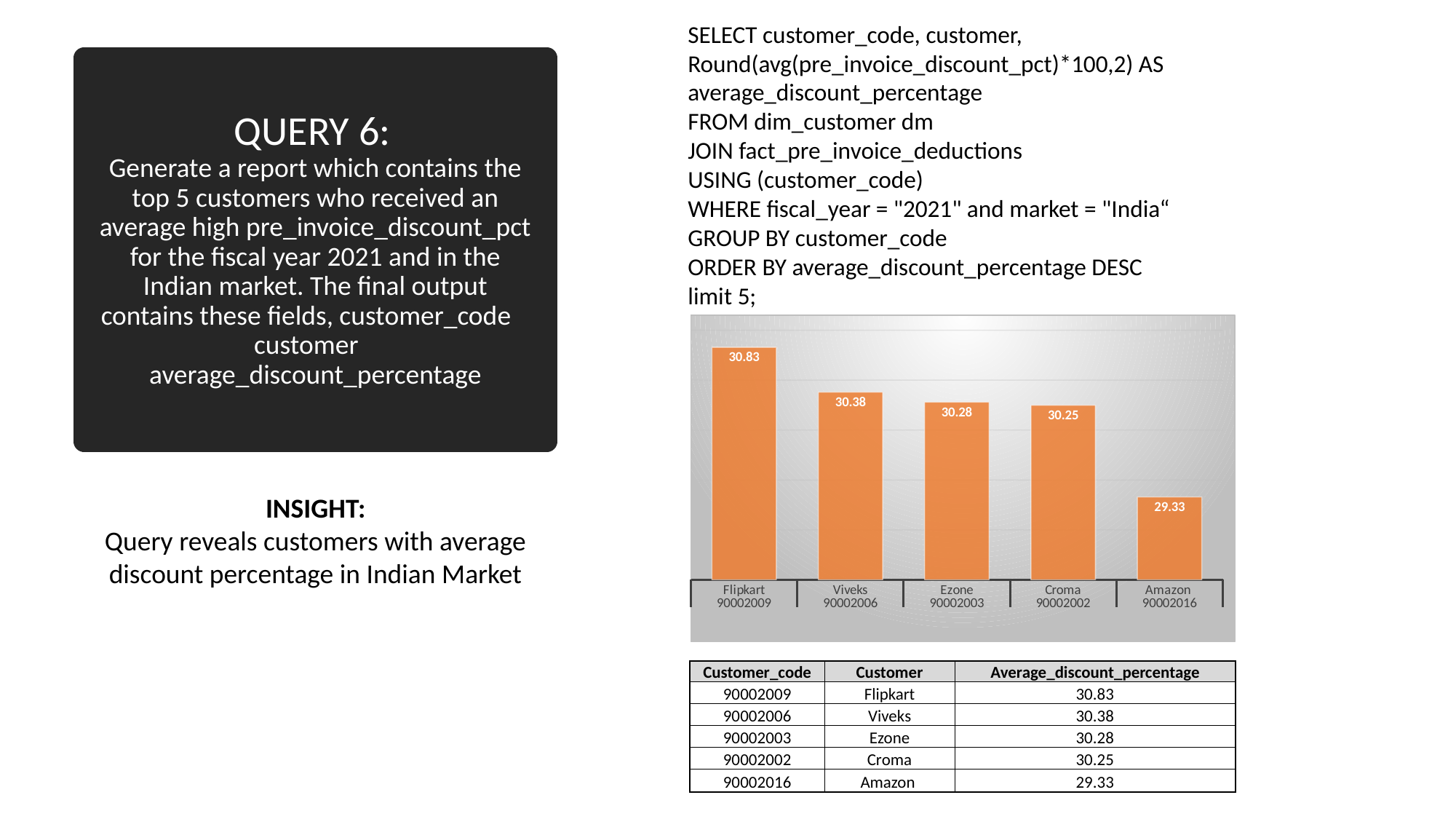

SELECT customer_code, customer, Round(avg(pre_invoice_discount_pct)*100,2) AS average_discount_percentage
FROM dim_customer dm
JOIN fact_pre_invoice_deductions
USING (customer_code)
WHERE fiscal_year = "2021" and market = "India“
GROUP BY customer_code
ORDER BY average_discount_percentage DESC
limit 5;
# QUERY 6: Generate a report which contains the top 5 customers who received an average high pre_invoice_discount_pct for the fiscal year 2021 and in the Indian market. The final output contains these fields, customer_code    customer    average_discount_percentage

### Chart

| Category | average_discount_percentage |
|---|---|
| Flipkart | 30.83 |
| Viveks | 30.38 |
| Ezone | 30.28 |
| Croma | 30.25 |
| Amazon  | 29.33 |
INSIGHT:
Query reveals customers with average discount percentage in Indian Market
| Customer\_code | Customer | Average\_discount\_percentage |
| --- | --- | --- |
| 90002009 | Flipkart | 30.83 |
| 90002006 | Viveks | 30.38 |
| 90002003 | Ezone | 30.28 |
| 90002002 | Croma | 30.25 |
| 90002016 | Amazon | 29.33 |